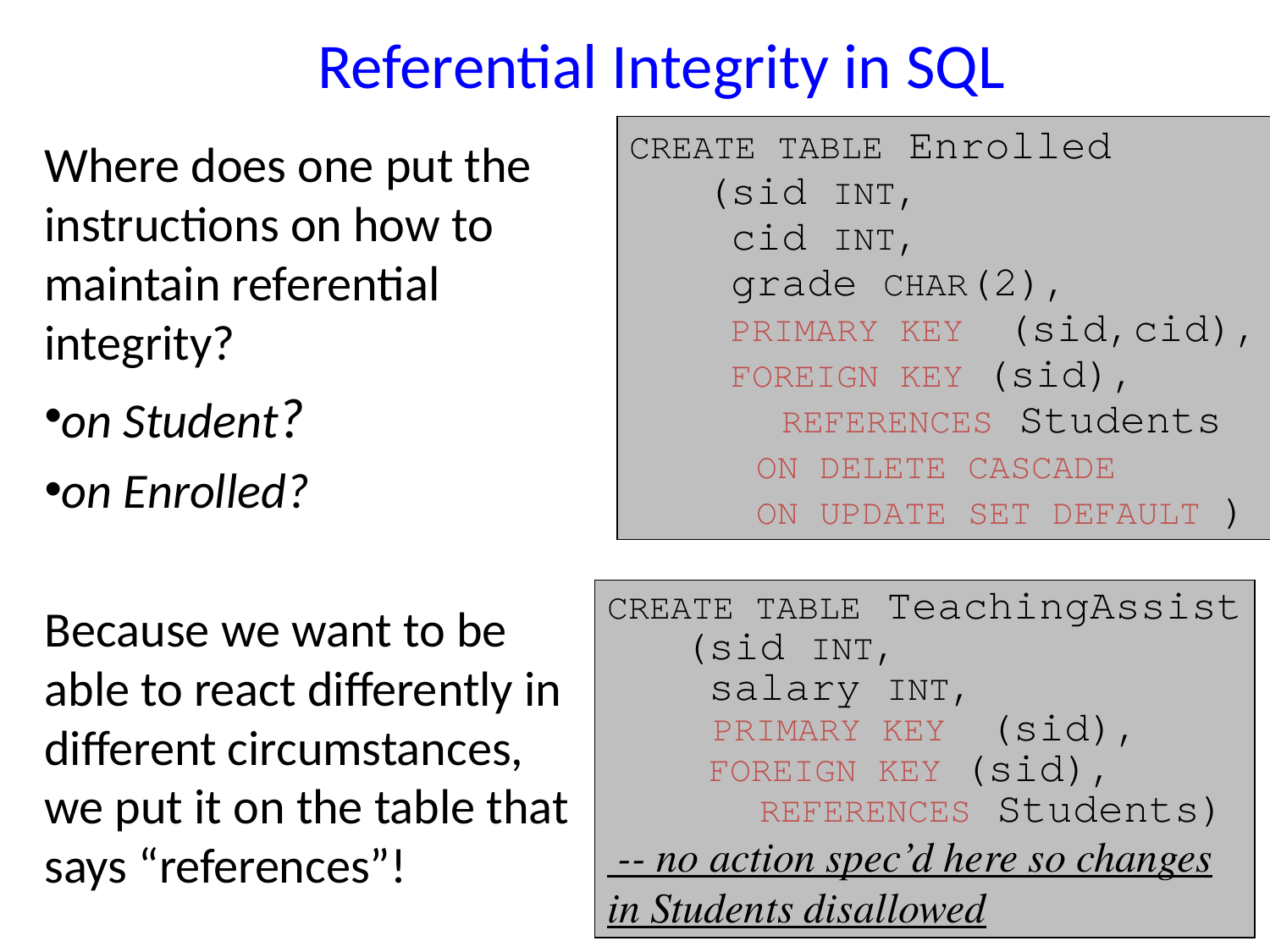

# Referential Integrity in SQL
CREATE TABLE Enrolled
   (sid INT,
    cid INT,
    grade CHAR(2),
    PRIMARY KEY  (sid,cid),
    FOREIGN KEY (sid),
      REFERENCES Students
	ON DELETE CASCADE
	ON UPDATE SET DEFAULT )
Where does one put the instructions on how to maintain referential integrity?
on Student?
on Enrolled?

Because we want to be able to react differently in different circumstances, we put it on the table that says “references”!
CREATE TABLE TeachingAssist
   (sid INT,
    salary INT,
     PRIMARY KEY  (sid),
    FOREIGN KEY (sid),
      REFERENCES Students)
 -- no action spec’d here so changes
in Students disallowed